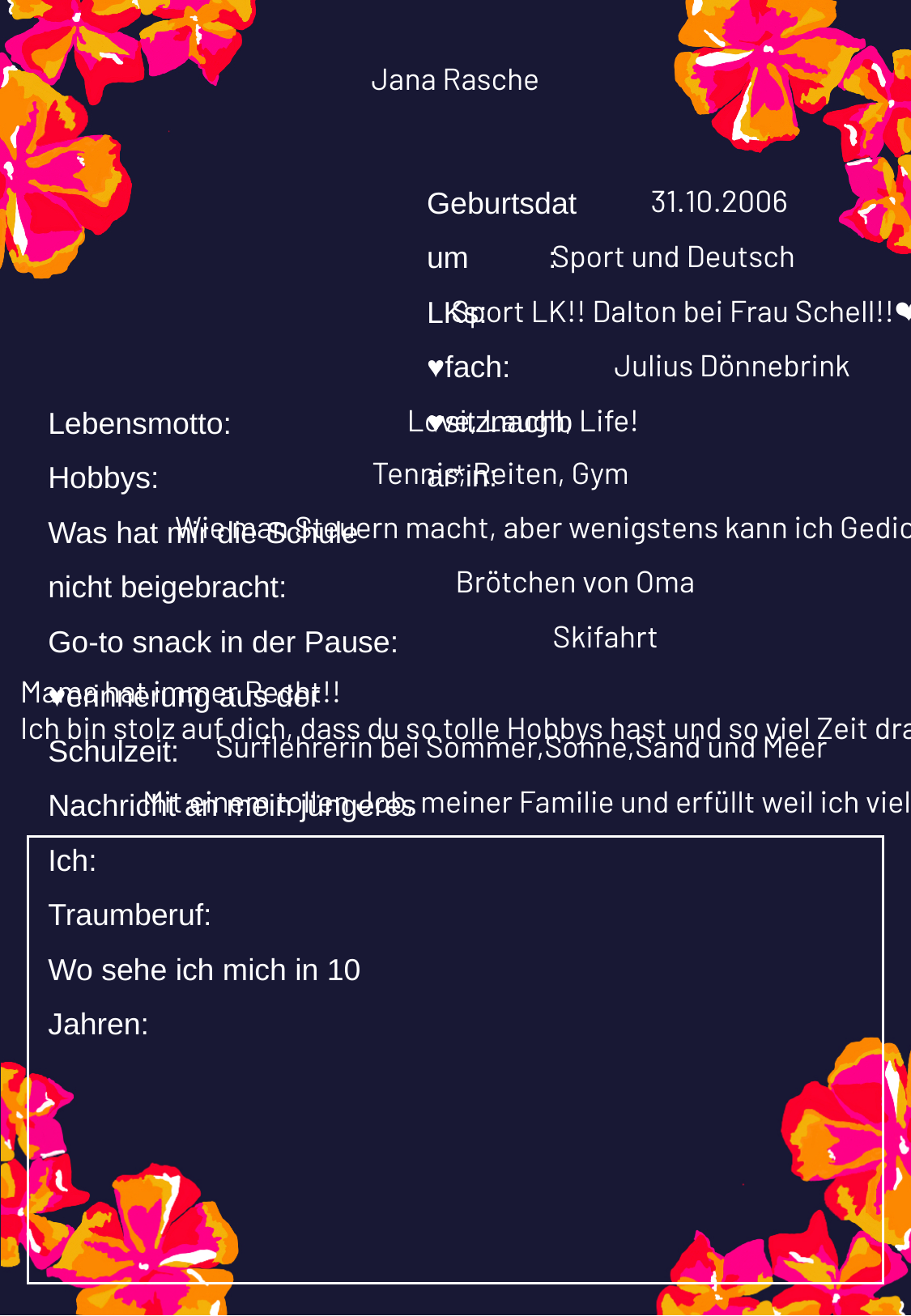

Jana Rasche

31.10.2006

Sport und Deutsch

Sport LK!! Dalton bei Frau Schell!!❤️

Julius Dönnebrink

Love, Laugh, Life!

Tennis, Reiten, Gym

Wie man Steuern macht, aber wenigstens kann ich Gedichte analysieren

Brötchen von Oma

Skifahrt

Mama hat immer Recht!!
Ich bin stolz auf dich, dass du so tolle Hobbys hast und so viel Zeit draußen verbracht hast!

Surflehrerin bei Sommer,Sonne,Sand und Meer

Mit einem tollen Job, meiner Familie und erfüllt weil ich viel gereist bin